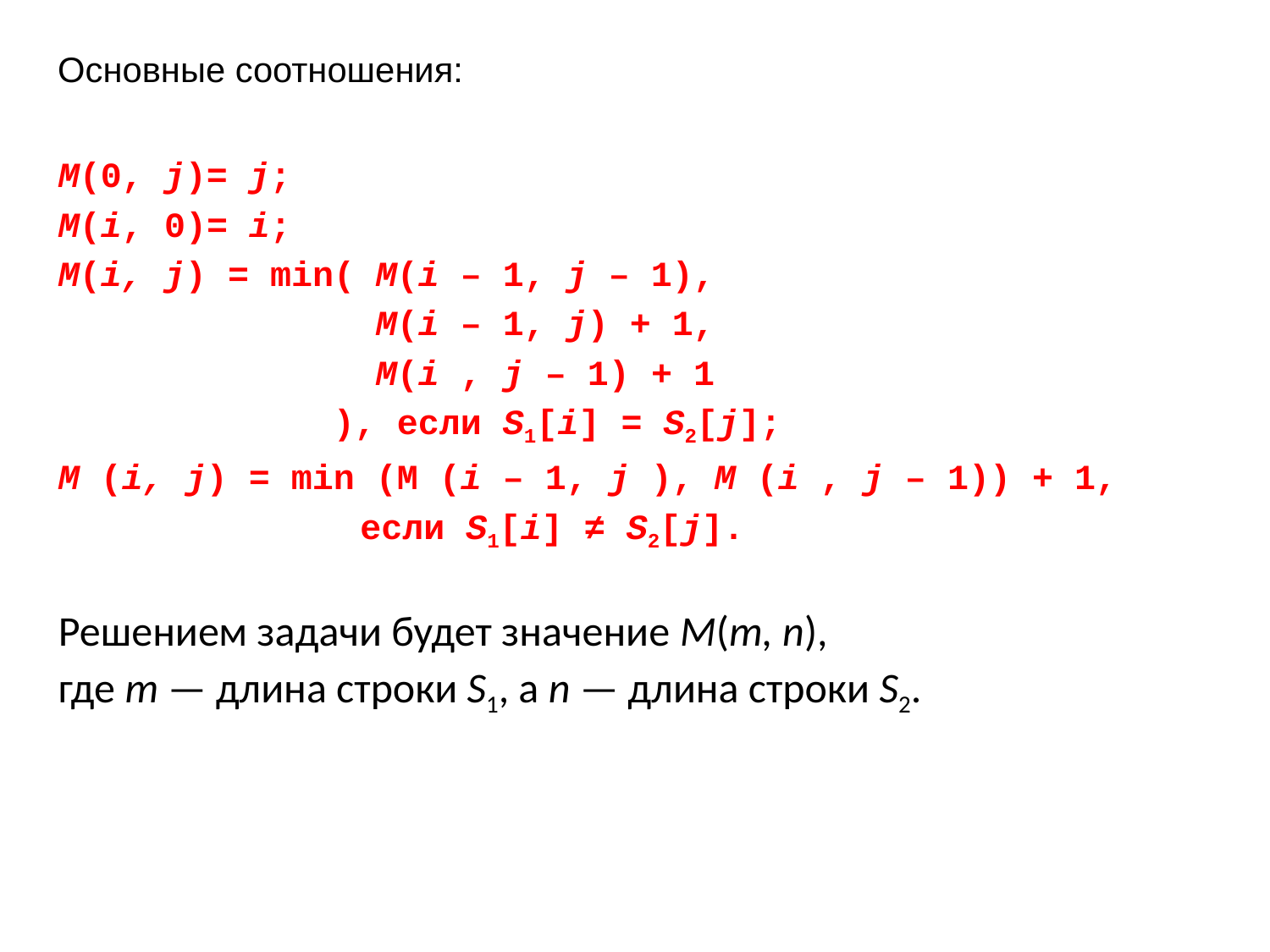

Основные соотношения:
M(0, j)= j;
M(i, 0)= i;
M(i, j) = min( M(i – 1, j – 1),
               M(i – 1, j) + 1,
               M(i , j – 1) + 1
             ), если S1[i] = S2[j];
M (i, j) = min (M (i – 1, j ), M (i , j – 1)) + 1,
			если S1[i] ≠ S2[j].

Решением задачи будет значение M(m, n),
где m — длина строки S1, а n — длина строки S2.